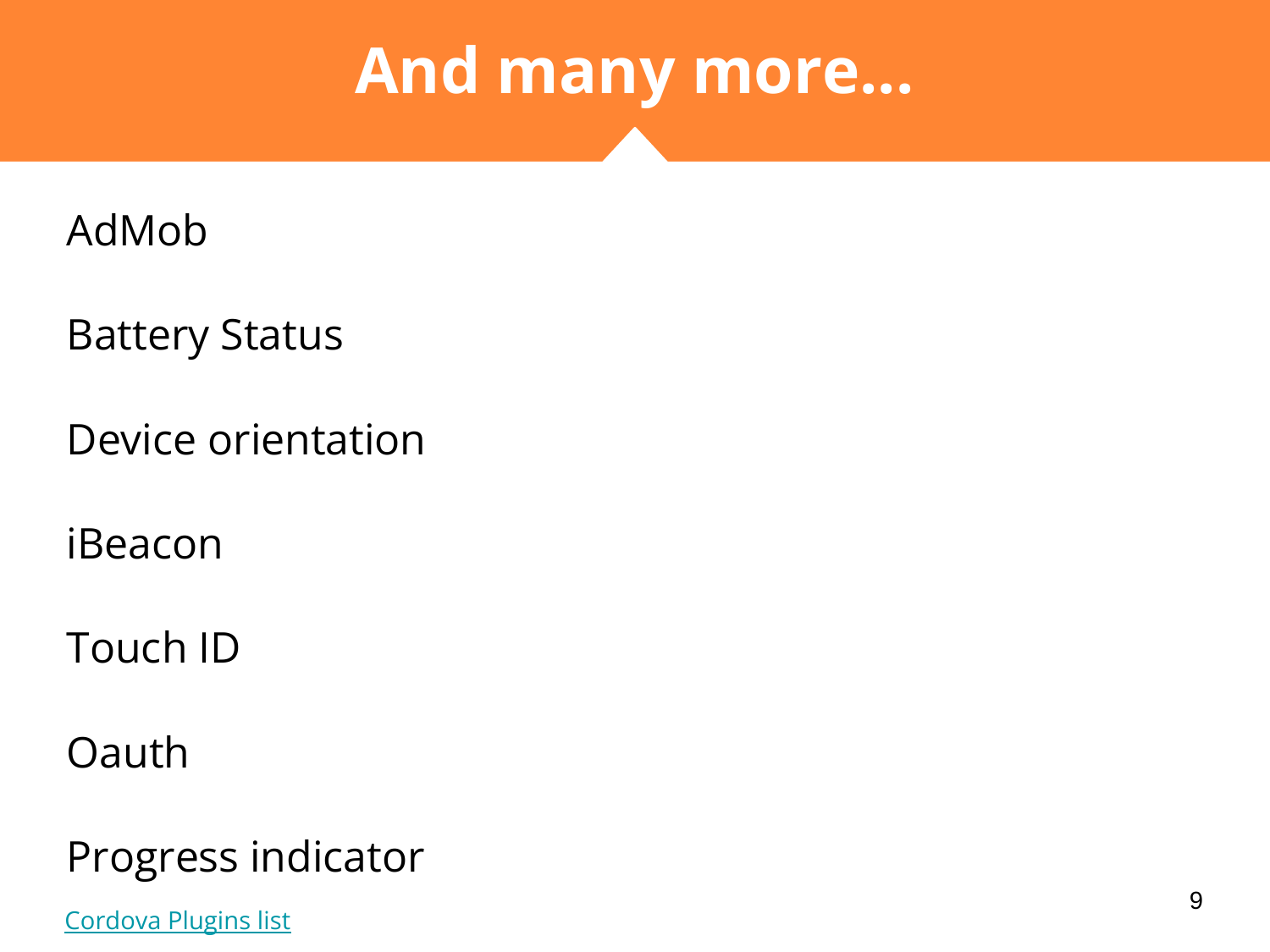

# And many more...
AdMob
Battery Status
Device orientation
iBeacon
Touch ID
Oauth
Progress indicator
9
Cordova Plugins list
9